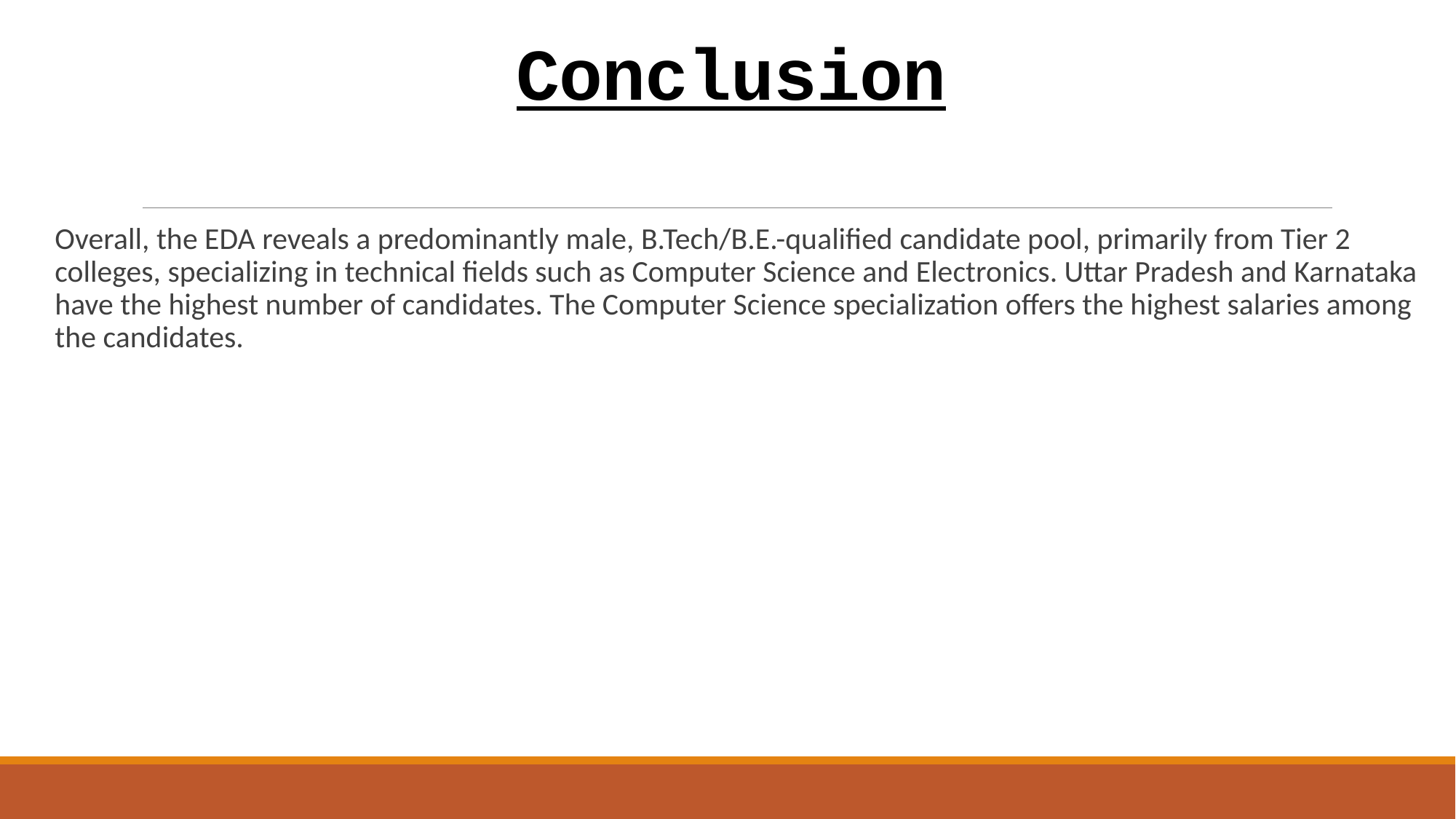

# Conclusion
Overall, the EDA reveals a predominantly male, B.Tech/B.E.-qualified candidate pool, primarily from Tier 2 colleges, specializing in technical fields such as Computer Science and Electronics. Uttar Pradesh and Karnataka have the highest number of candidates. The Computer Science specialization offers the highest salaries among the candidates.